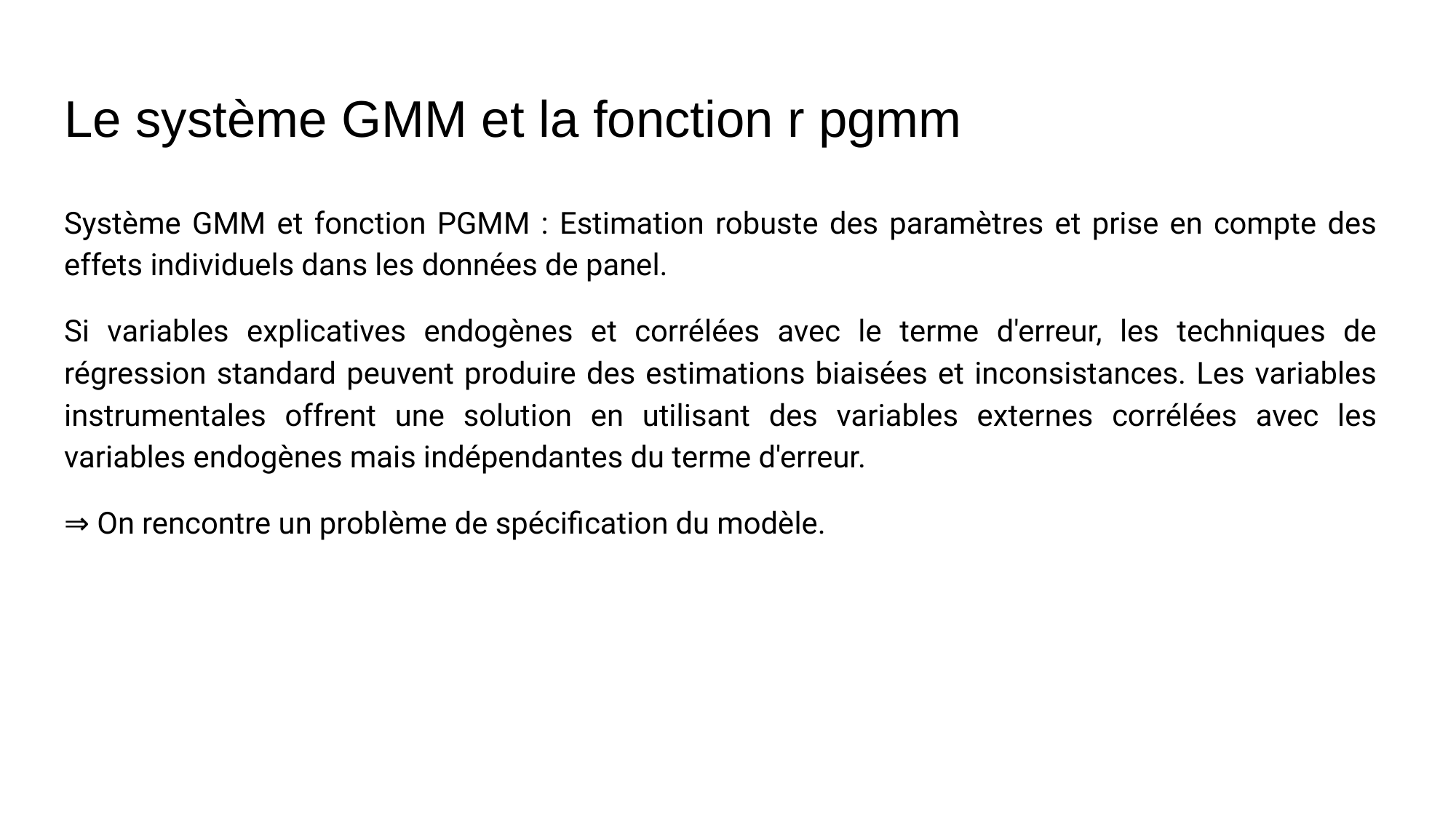

# Le système GMM et la fonction r pgmm
Système GMM et fonction PGMM : Estimation robuste des paramètres et prise en compte des effets individuels dans les données de panel.
Si variables explicatives endogènes et corrélées avec le terme d'erreur, les techniques de régression standard peuvent produire des estimations biaisées et inconsistances. Les variables instrumentales offrent une solution en utilisant des variables externes corrélées avec les variables endogènes mais indépendantes du terme d'erreur.
⇒ On rencontre un problème de spécification du modèle.